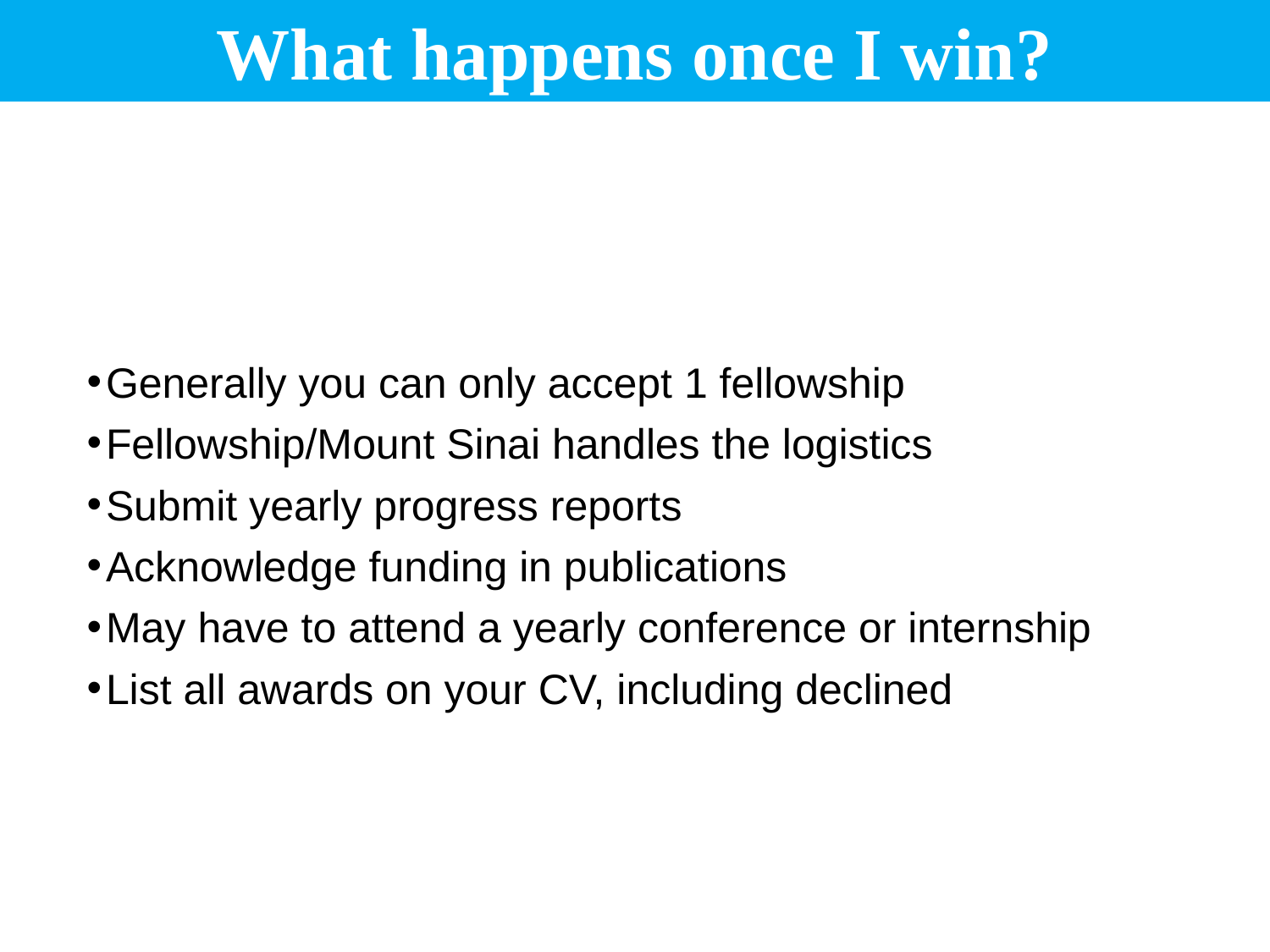

# What happens once I win?
Generally you can only accept 1 fellowship
Fellowship/Mount Sinai handles the logistics
Submit yearly progress reports
Acknowledge funding in publications
May have to attend a yearly conference or internship
List all awards on your CV, including declined